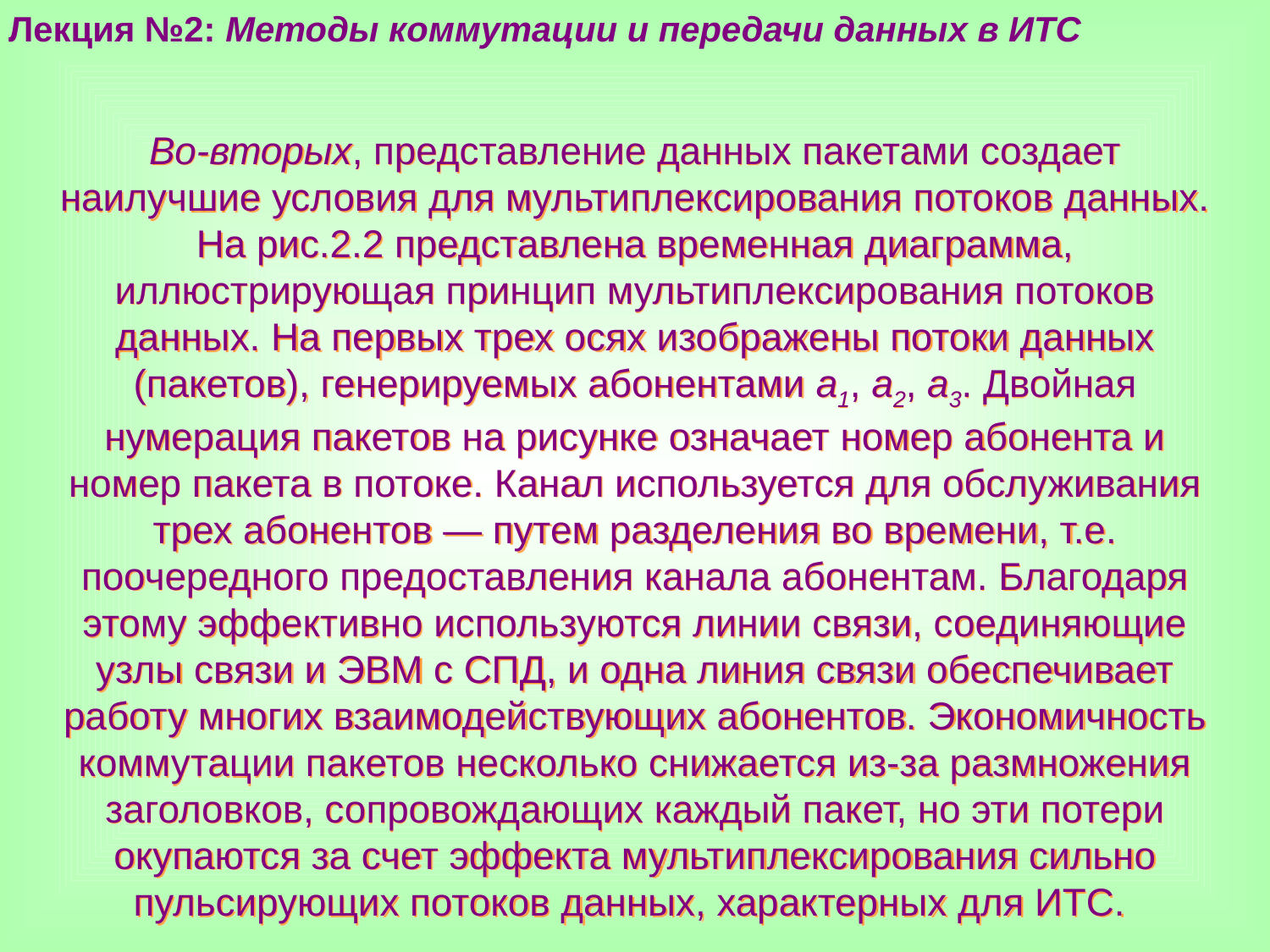

Лекция №2: Методы коммутации и передачи данных в ИТС
Во-вторых, представление данных пакетами создает наилучшие условия для мультиплексирования потоков данных. На рис.2.2 представлена временная диаграмма, иллюстрирующая принцип мультиплексирования потоков данных. На первых трех осях изображены потоки данных (пакетов), генерируемых абонентами a1, a2, a3. Двойная нумерация пакетов на рисунке означает номер абонента и номер пакета в потоке. Канал используется для обслуживания трех абонентов — путем разделения во времени, т.е. поочередного предоставления канала абонентам. Благодаря этому эффективно используются линии связи, соединяющие узлы связи и ЭВМ с СПД, и одна линия связи обеспечивает работу многих взаимодействующих абонентов. Экономичность коммутации пакетов несколько снижается из-за размножения заголовков, сопровождающих каждый пакет, но эти потери окупаются за счет эффекта мультиплексирования сильно пульсирующих потоков данных, характерных для ИТС.